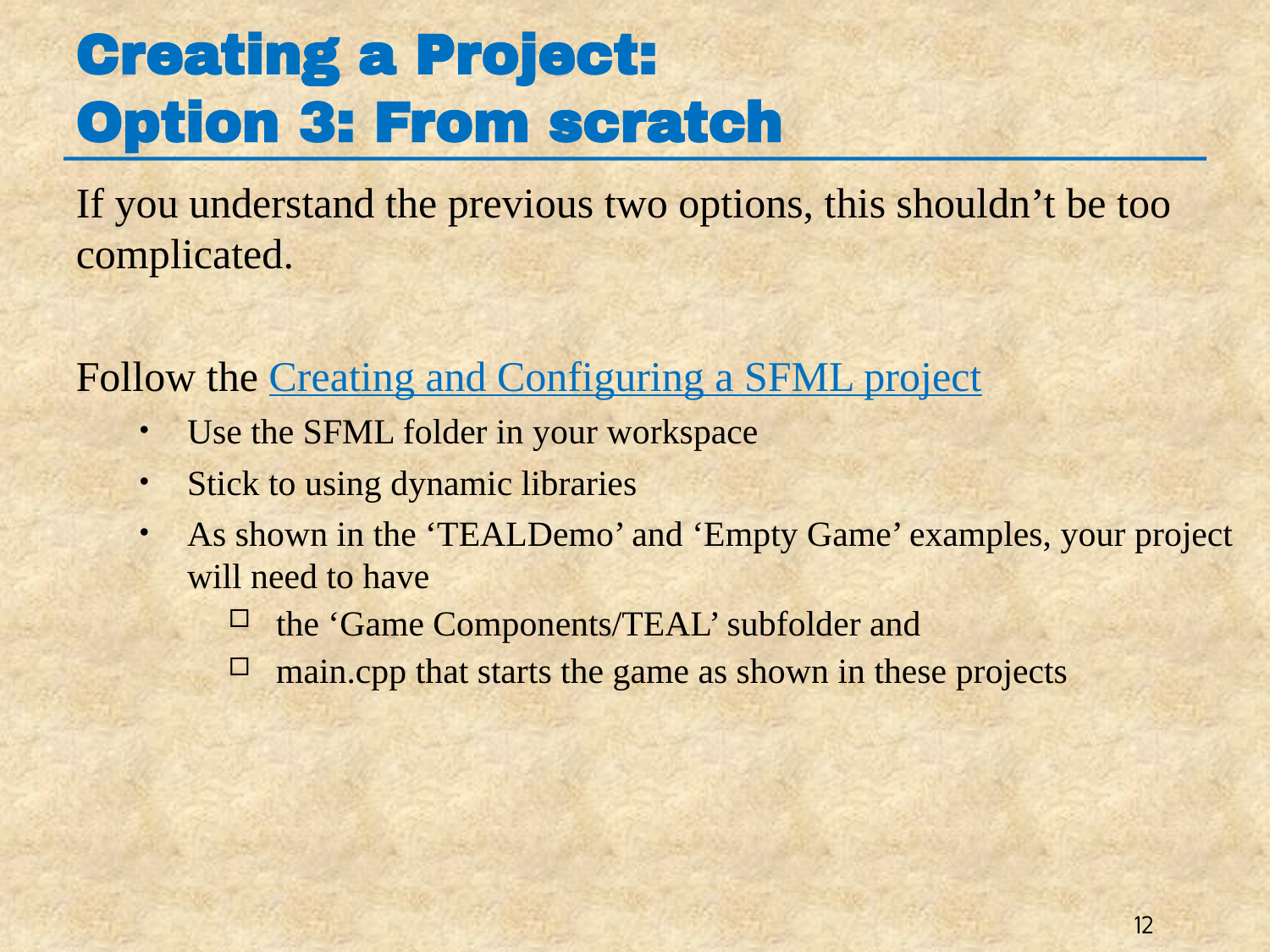

# Creating a Project: Option 3: From scratch
If you understand the previous two options, this shouldn’t be too complicated.

Follow the Creating and Configuring a SFML project
Use the SFML folder in your workspace
Stick to using dynamic libraries
As shown in the ‘TEALDemo’ and ‘Empty Game’ examples, your project will need to have
the ‘Game Components/TEAL’ subfolder and
main.cpp that starts the game as shown in these projects
12